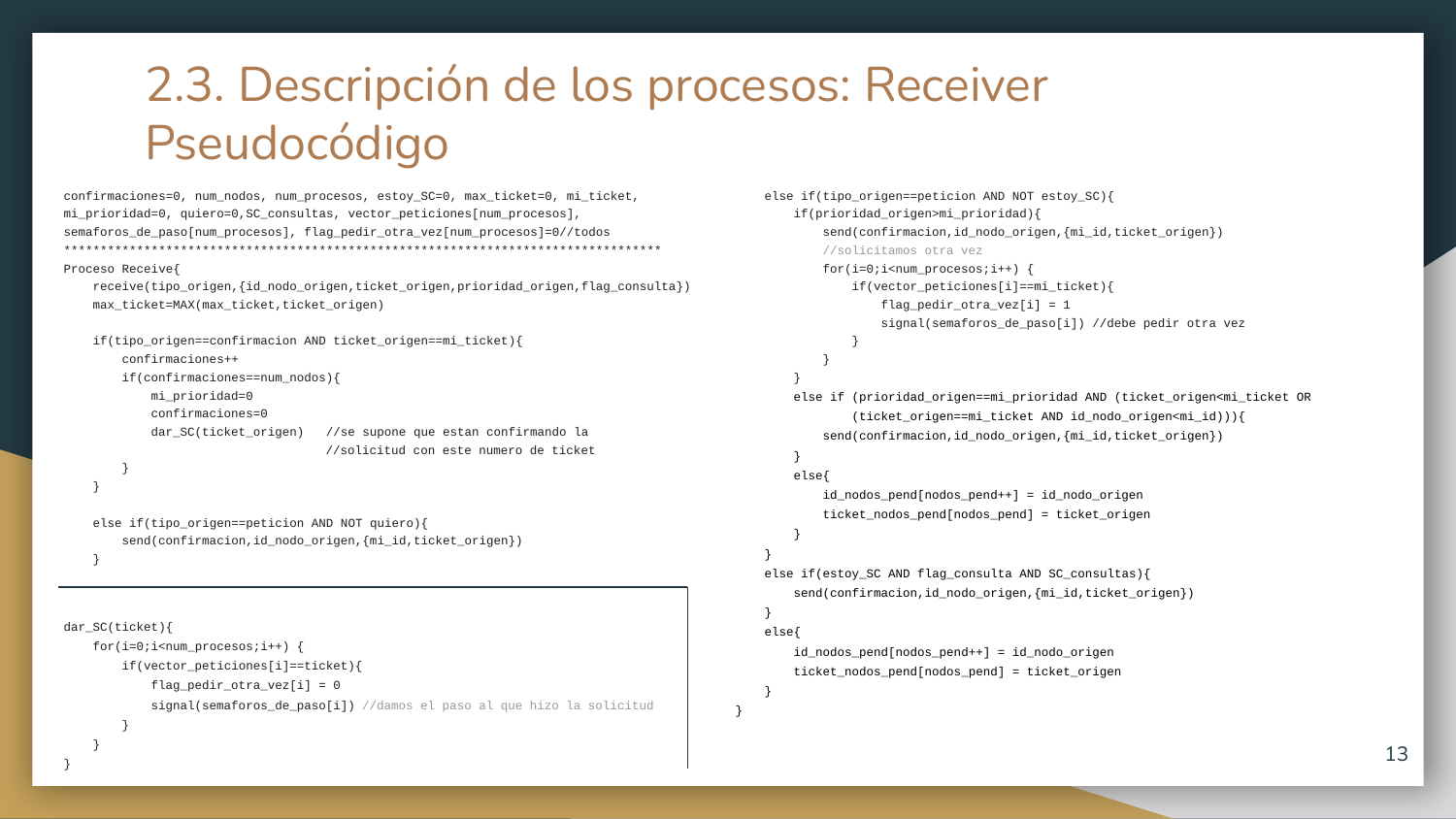

# 2.3. Descripción de los procesos: Receiver
Pseudocódigo
confirmaciones=0, num_nodos, num_procesos, estoy_SC=0, max_ticket=0, mi_ticket, mi_prioridad=0, quiero=0,SC_consultas, vector_peticiones[num_procesos], semaforos_de_paso[num_procesos], flag_pedir_otra_vez[num_procesos]=0//todos
**********************************************************************************
Proceso Receive{
    receive(tipo_origen,{id_nodo_origen,ticket_origen,prioridad_origen,flag_consulta})
    max_ticket=MAX(max_ticket,ticket_origen)

    if(tipo_origen==confirmacion AND ticket_origen==mi_ticket){
        confirmaciones++
        if(confirmaciones==num_nodos){
            mi_prioridad=0
            confirmaciones=0
            dar_SC(ticket_origen)   //se supone que estan confirmando la
                                    //solicitud con este numero de ticket
        }
    }

    else if(tipo_origen==peticion AND NOT quiero){
        send(confirmacion,id_nodo_origen,{mi_id,ticket_origen})
    }

    else if(tipo_origen==peticion AND NOT estoy_SC){
        if(prioridad_origen>mi_prioridad){
            send(confirmacion,id_nodo_origen,{mi_id,ticket_origen})
            //solicitamos otra vez
            for(i=0;i<num_procesos;i++) {
                if(vector_peticiones[i]==mi_ticket){
                    flag_pedir_otra_vez[i] = 1
                    signal(semaforos_de_paso[i]) //debe pedir otra vez
                }
            }
        }
        else if (prioridad_origen==mi_prioridad AND (ticket_origen<mi_ticket OR
                (ticket_origen==mi_ticket AND id_nodo_origen<mi_id))){
            send(confirmacion,id_nodo_origen,{mi_id,ticket_origen})
        }
        else{
            id_nodos_pend[nodos_pend++] = id_nodo_origen
            ticket_nodos_pend[nodos_pend] = ticket_origen
        }
    }
    else if(estoy_SC AND flag_consulta AND SC_consultas){
        send(confirmacion,id_nodo_origen,{mi_id,ticket_origen})
    }
    else{
        id_nodos_pend[nodos_pend++] = id_nodo_origen
        ticket_nodos_pend[nodos_pend] = ticket_origen
    }
}

dar_SC(ticket){
    for(i=0;i<num_procesos;i++) {
        if(vector_peticiones[i]==ticket){
            flag_pedir_otra_vez[i] = 0
            signal(semaforos_de_paso[i]) //damos el paso al que hizo la solicitud
        }
    }
}

13